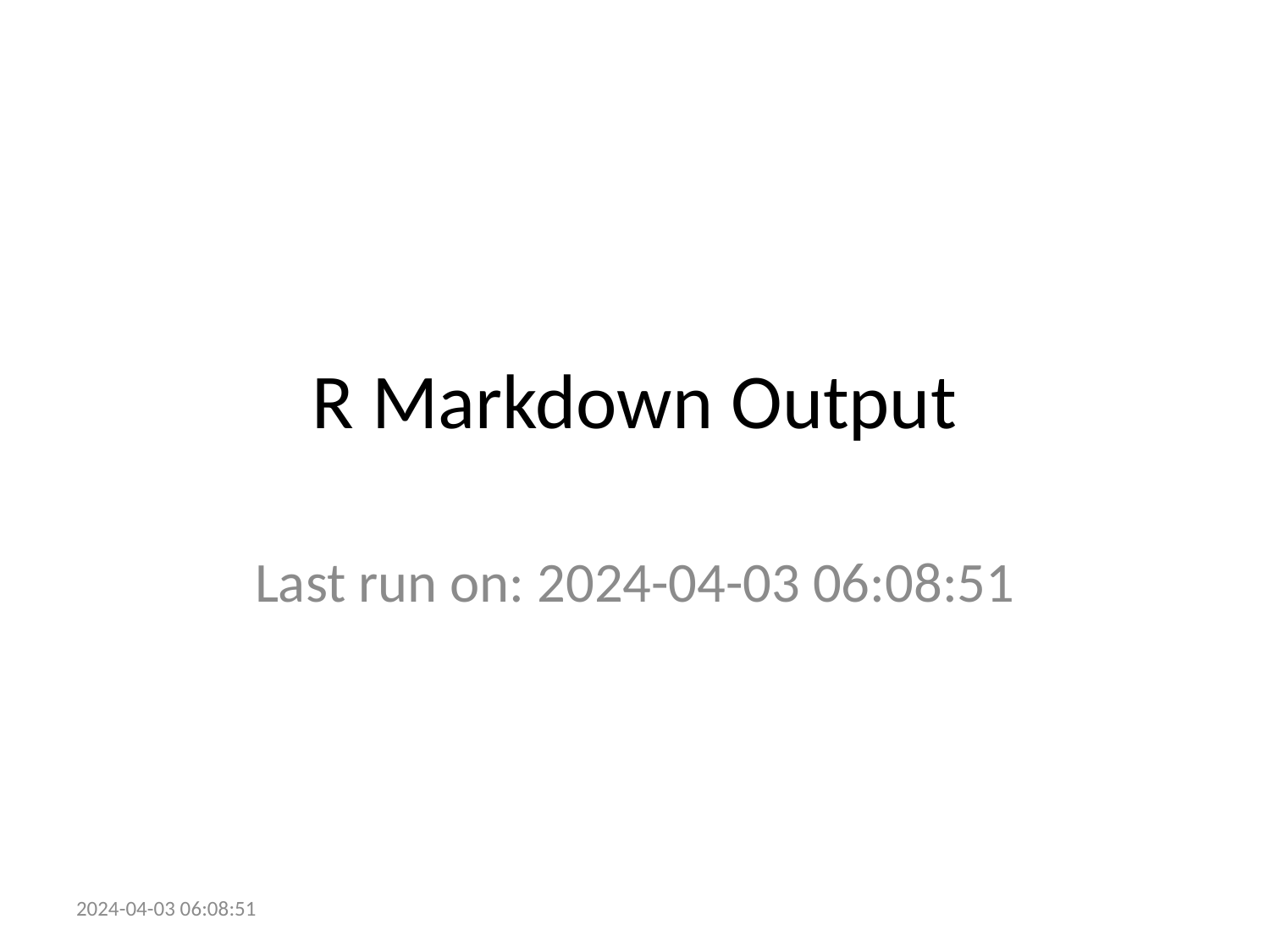

# R Markdown Output
Last run on: 2024-04-03 06:08:51
2024-04-03 06:08:51